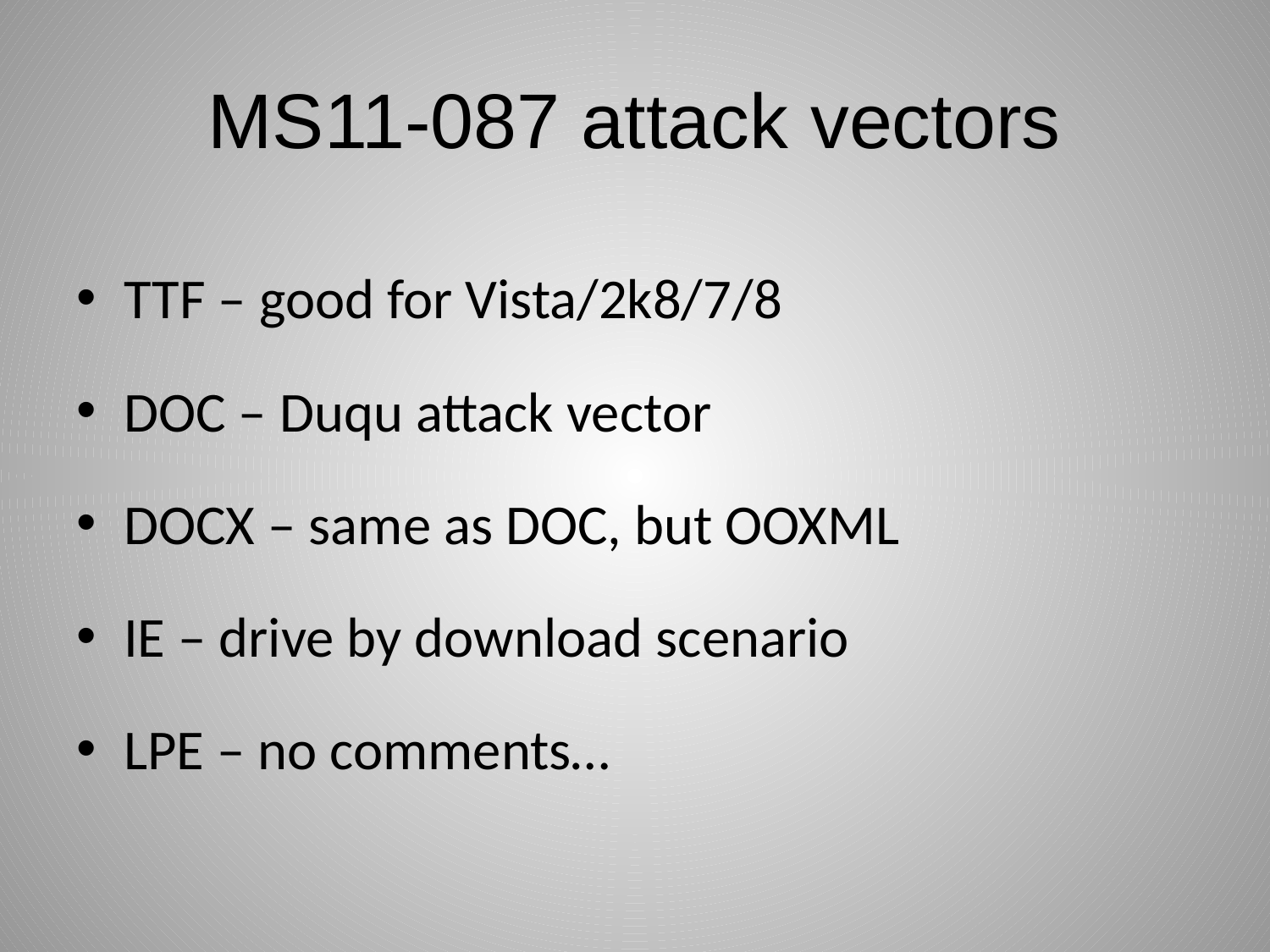

# MS11-087 attack vectors
TTF – good for Vista/2k8/7/8
DOC – Duqu attack vector
DOCX – same as DOC, but OOXML
IE – drive by download scenario
LPE – no comments…